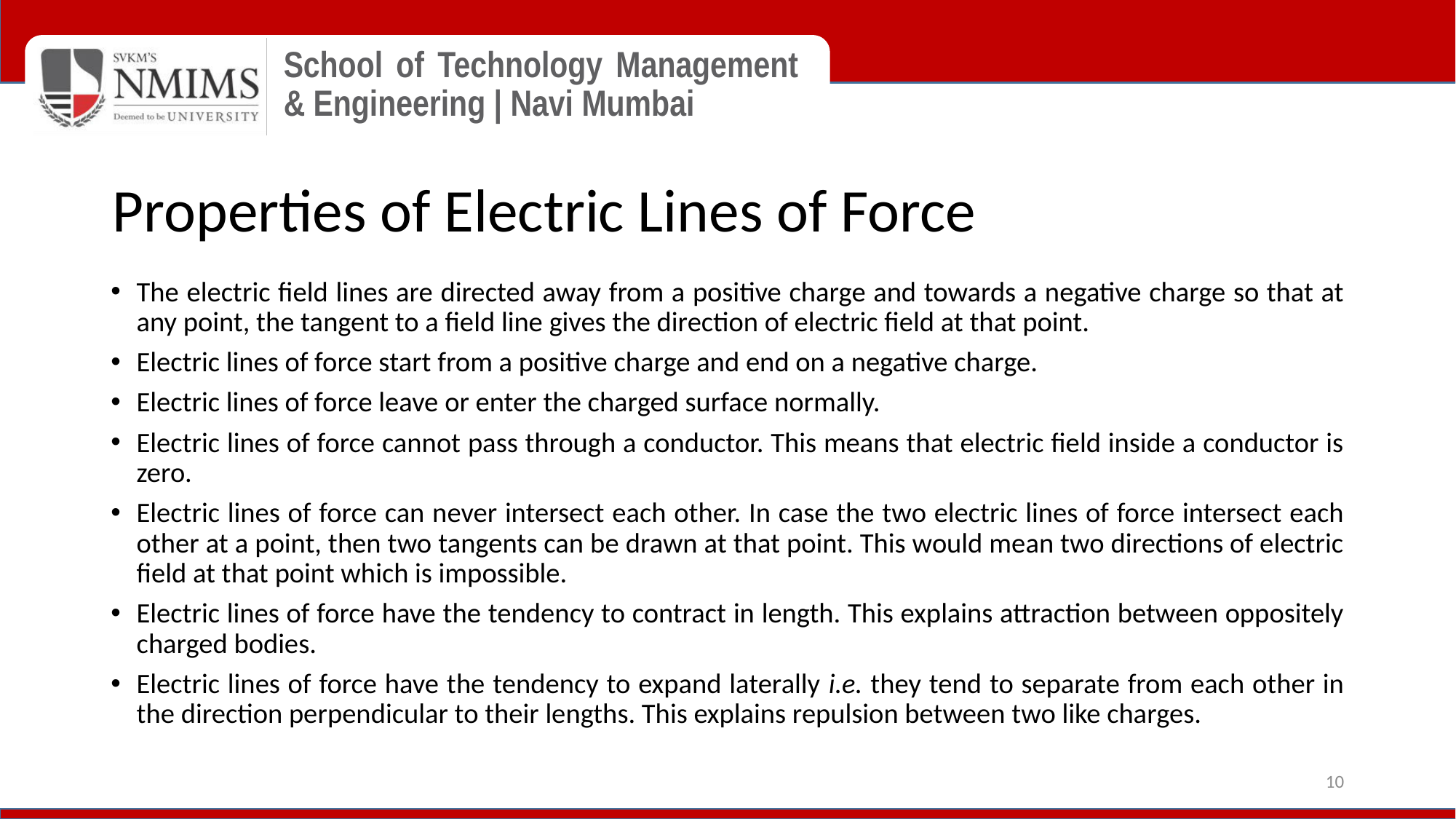

# Properties of Electric Lines of Force
The electric field lines are directed away from a positive charge and towards a negative charge so that at any point, the tangent to a field line gives the direction of electric field at that point.
Electric lines of force start from a positive charge and end on a negative charge.
Electric lines of force leave or enter the charged surface normally.
Electric lines of force cannot pass through a conductor. This means that electric field inside a conductor is zero.
Electric lines of force can never intersect each other. In case the two electric lines of force intersect each other at a point, then two tangents can be drawn at that point. This would mean two directions of electric field at that point which is impossible.
Electric lines of force have the tendency to contract in length. This explains attraction between oppositely charged bodies.
Electric lines of force have the tendency to expand laterally i.e. they tend to separate from each other in the direction perpendicular to their lengths. This explains repulsion between two like charges.
10